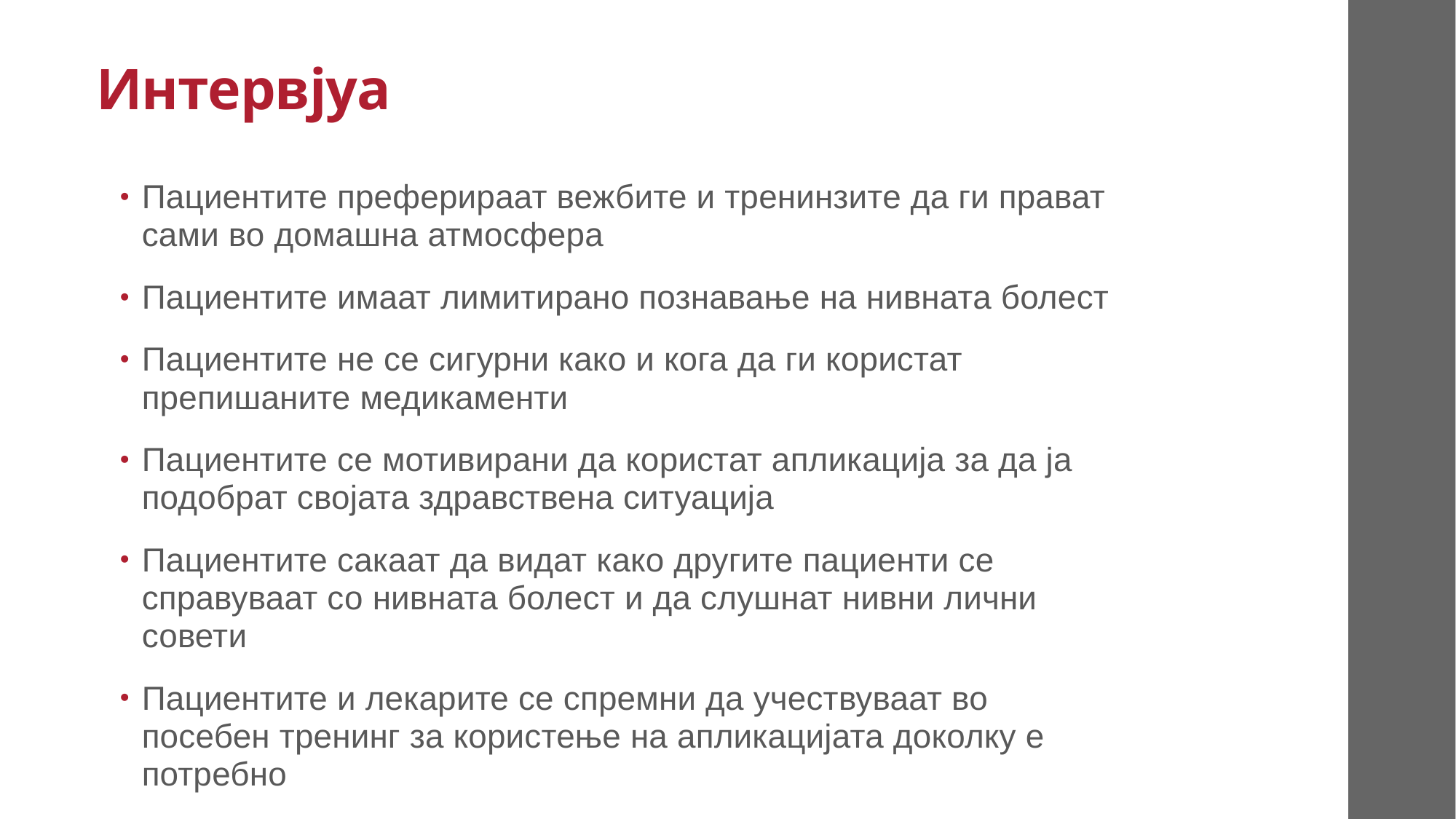

# Интервјуа
Пациентите преферираат вежбите и тренинзите да ги прават сами во домашна атмосфера
Пациентите имаат лимитирано познавање на нивната болест
Пациентите не се сигурни како и кога да ги користат препишаните медикаменти
Пациентите се мотивирани да користат апликација за да ја подобрат својата здравствена ситуација
Пациентите сакаат да видат како другите пациенти се справуваат со нивната болест и да слушнат нивни лични совети
Пациентите и лекарите се спремни да учествуваат во посебен тренинг за користење на апликацијата доколку е потребно